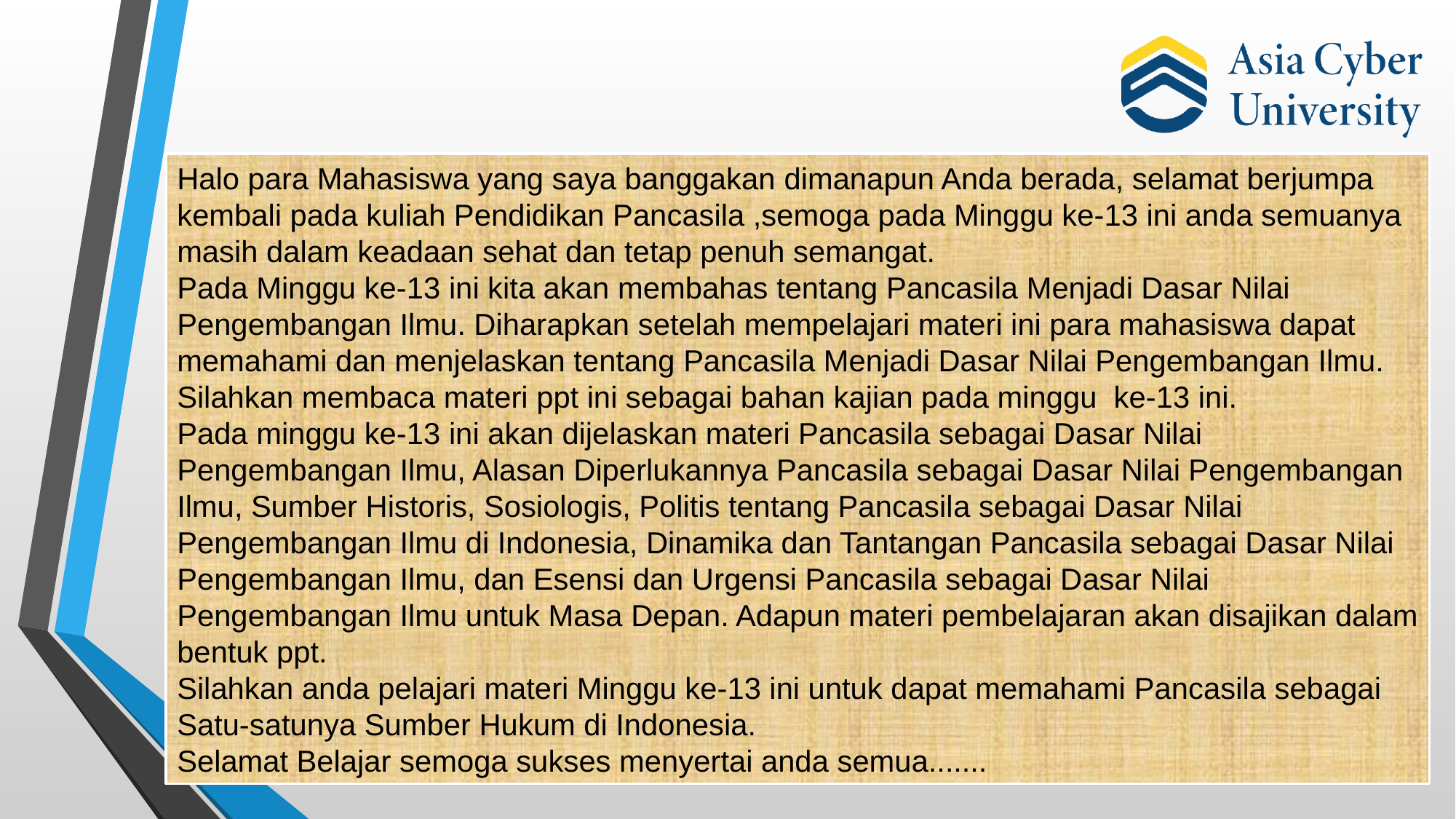

Halo para Mahasiswa yang saya banggakan dimanapun Anda berada, selamat berjumpa kembali pada kuliah Pendidikan Pancasila ,semoga pada Minggu ke-13 ini anda semuanya masih dalam keadaan sehat dan tetap penuh semangat.
Pada Minggu ke-13 ini kita akan membahas tentang Pancasila Menjadi Dasar Nilai Pengembangan Ilmu. Diharapkan setelah mempelajari materi ini para mahasiswa dapat memahami dan menjelaskan tentang Pancasila Menjadi Dasar Nilai Pengembangan Ilmu. Silahkan membaca materi ppt ini sebagai bahan kajian pada minggu  ke-13 ini.
Pada minggu ke-13 ini akan dijelaskan materi Pancasila sebagai Dasar Nilai Pengembangan Ilmu, Alasan Diperlukannya Pancasila sebagai Dasar Nilai Pengembangan Ilmu, Sumber Historis, Sosiologis, Politis tentang Pancasila sebagai Dasar Nilai Pengembangan Ilmu di Indonesia, Dinamika dan Tantangan Pancasila sebagai Dasar Nilai Pengembangan Ilmu, dan Esensi dan Urgensi Pancasila sebagai Dasar Nilai Pengembangan Ilmu untuk Masa Depan. Adapun materi pembelajaran akan disajikan dalam bentuk ppt.
Silahkan anda pelajari materi Minggu ke-13 ini untuk dapat memahami Pancasila sebagai Satu-satunya Sumber Hukum di Indonesia.
Selamat Belajar semoga sukses menyertai anda semua.......